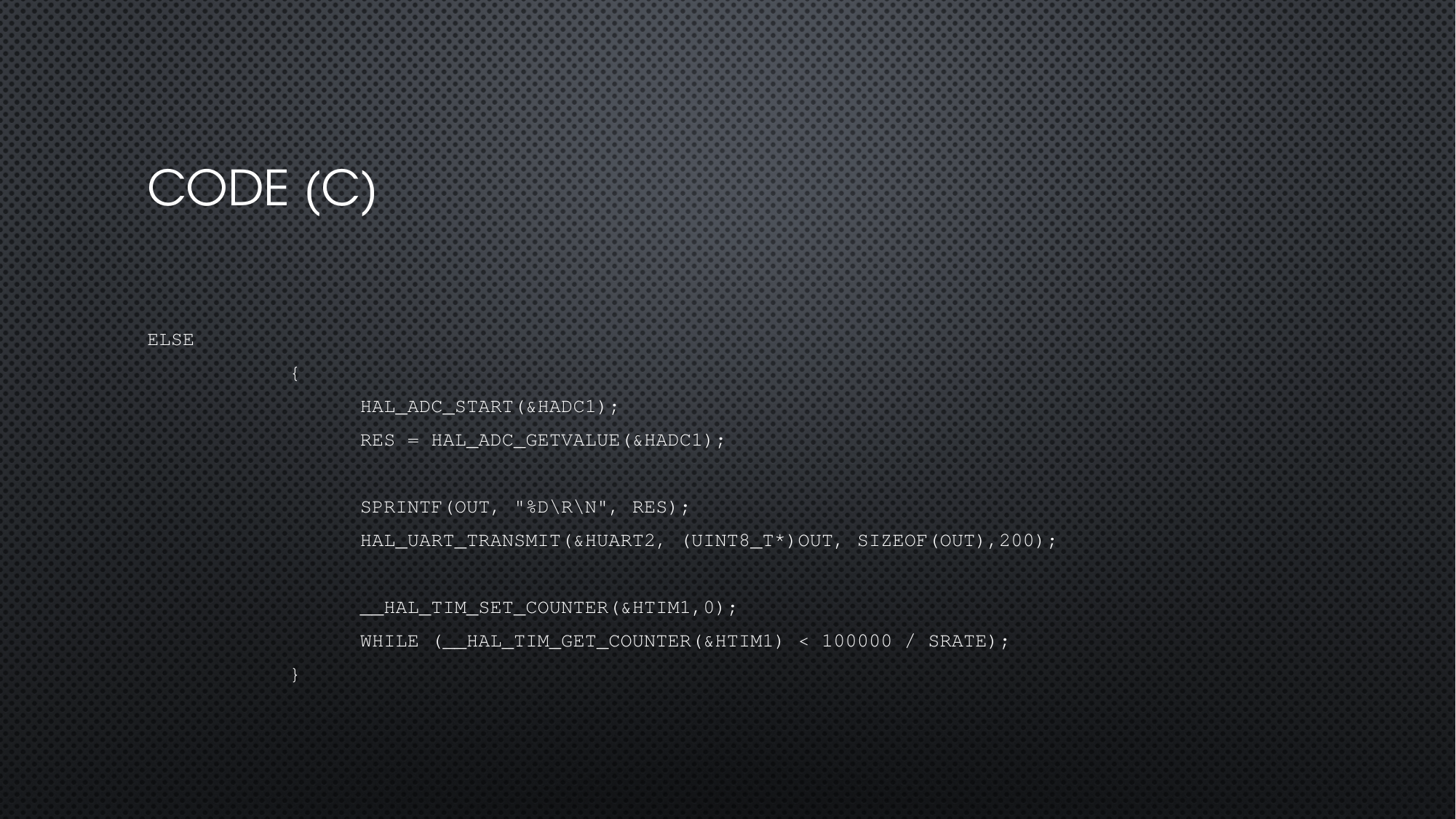

# Code (C)
else
		{
			HAL_ADC_Start(&hadc1);
			res = HAL_ADC_GetValue(&hadc1);

			sprintf(out, "%d\r\n", res);
			HAL_UART_Transmit(&huart2, (uint8_t*)out, sizeof(out),200);

			__HAL_TIM_SET_COUNTER(&htim1,0);
			while (__HAL_TIM_GET_COUNTER(&htim1) < 100000 / srate);
		}